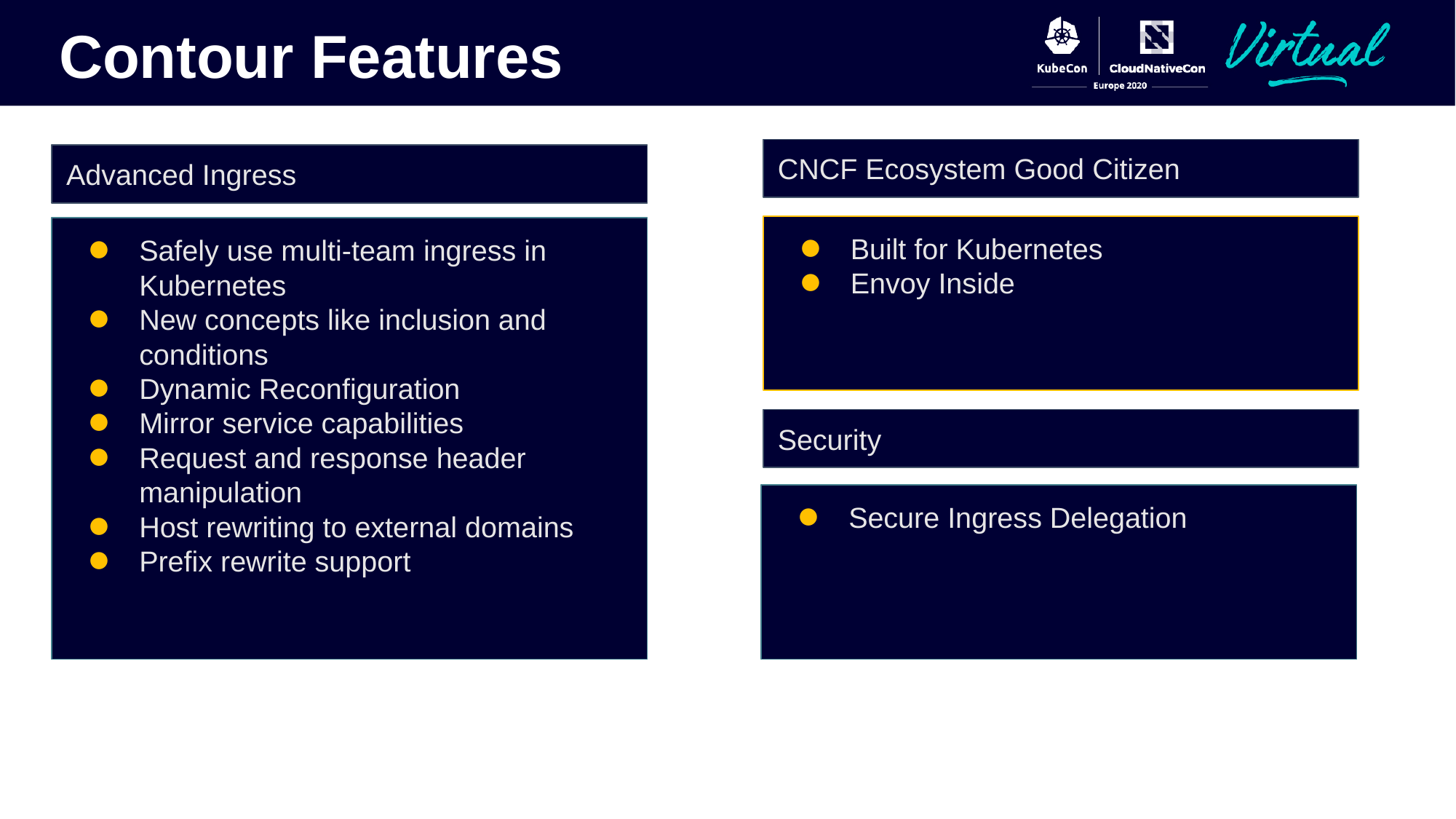

Contour Features

CNCF Ecosystem Good Citizen
Built for Kubernetes
Envoy Inside
Advanced Ingress
Safely use multi-team ingress in Kubernetes
New concepts like inclusion and conditions
Dynamic Reconfiguration
Mirror service capabilities
Request and response header manipulation
Host rewriting to external domains
Prefix rewrite support

Security
Secure Ingress Delegation